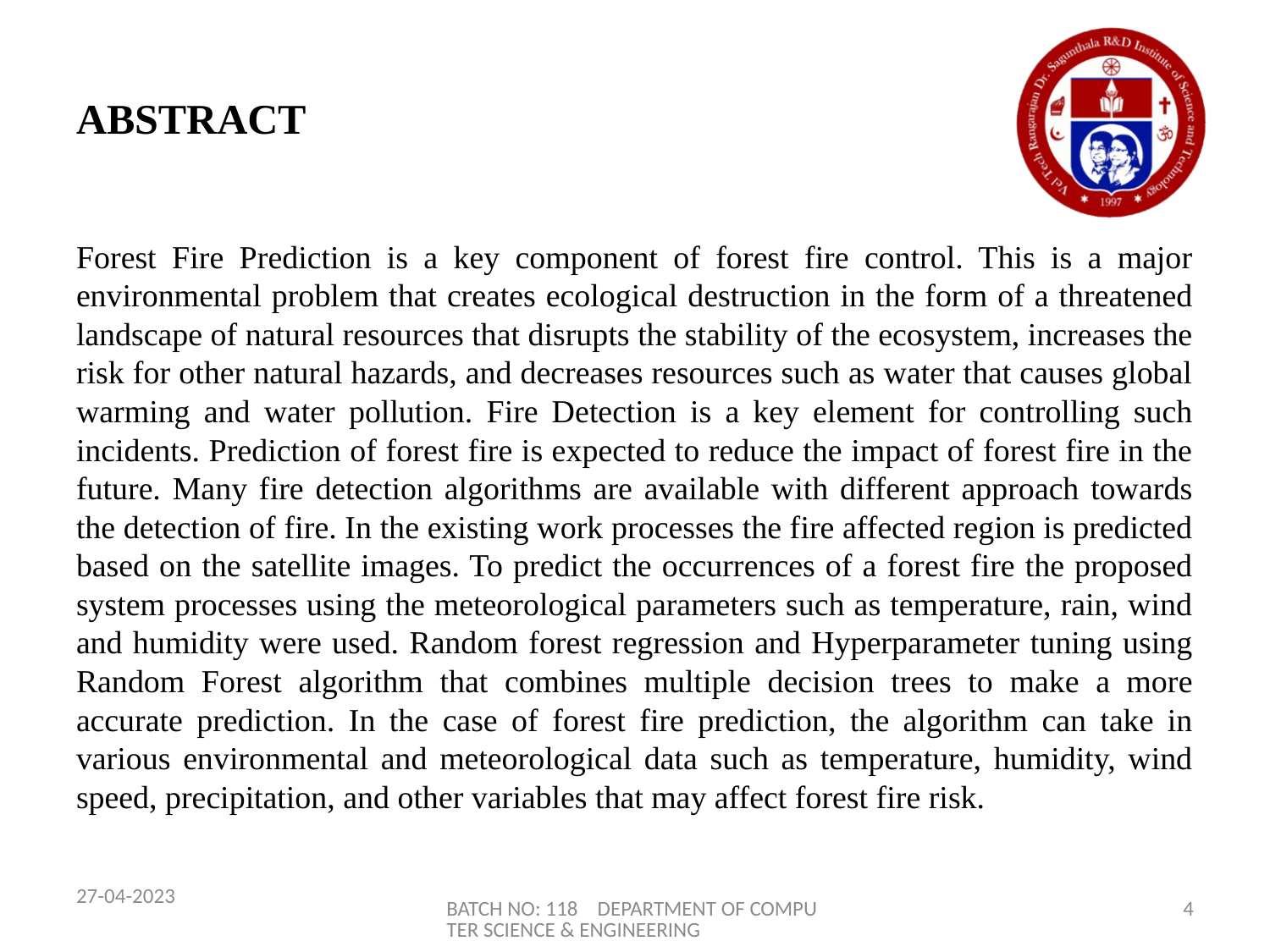

# ABSTRACT
Forest Fire Prediction is a key component of forest fire control. This is a major environmental problem that creates ecological destruction in the form of a threatened landscape of natural resources that disrupts the stability of the ecosystem, increases the risk for other natural hazards, and decreases resources such as water that causes global warming and water pollution. Fire Detection is a key element for controlling such incidents. Prediction of forest fire is expected to reduce the impact of forest fire in the future. Many fire detection algorithms are available with different approach towards the detection of fire. In the existing work processes the fire affected region is predicted based on the satellite images. To predict the occurrences of a forest fire the proposed system processes using the meteorological parameters such as temperature, rain, wind and humidity were used. Random forest regression and Hyperparameter tuning using Random Forest algorithm that combines multiple decision trees to make a more accurate prediction. In the case of forest fire prediction, the algorithm can take in various environmental and meteorological data such as temperature, humidity, wind speed, precipitation, and other variables that may affect forest fire risk.
27-04-2023

BATCH NO: 118    DEPARTMENT OF COMPUTER SCIENCE & ENGINEERING
4